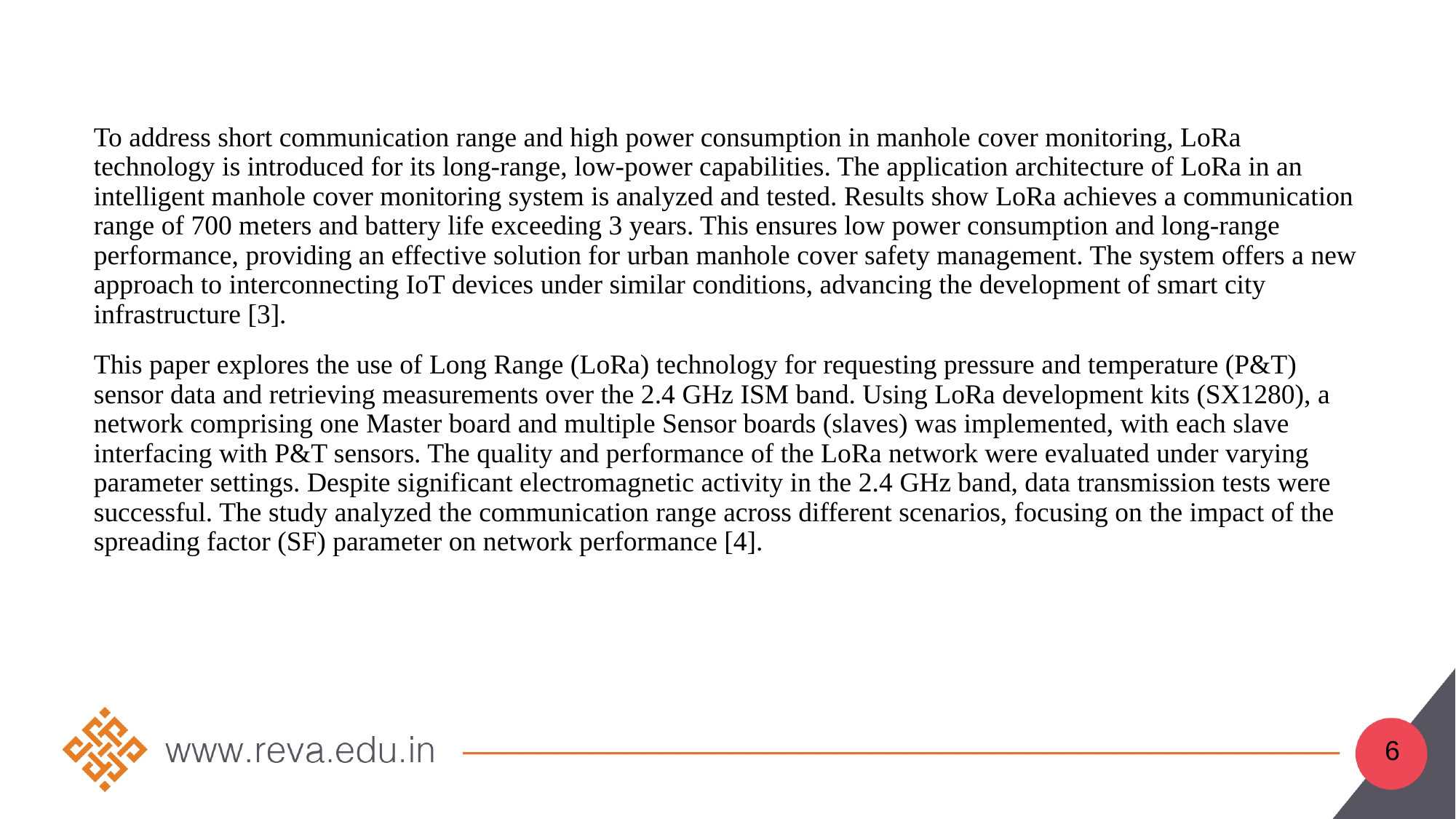

To address short communication range and high power consumption in manhole cover monitoring, LoRa technology is introduced for its long-range, low-power capabilities. The application architecture of LoRa in an intelligent manhole cover monitoring system is analyzed and tested. Results show LoRa achieves a communication range of 700 meters and battery life exceeding 3 years. This ensures low power consumption and long-range performance, providing an effective solution for urban manhole cover safety management. The system offers a new approach to interconnecting IoT devices under similar conditions, advancing the development of smart city infrastructure [3].
This paper explores the use of Long Range (LoRa) technology for requesting pressure and temperature (P&T) sensor data and retrieving measurements over the 2.4 GHz ISM band. Using LoRa development kits (SX1280), a network comprising one Master board and multiple Sensor boards (slaves) was implemented, with each slave interfacing with P&T sensors. The quality and performance of the LoRa network were evaluated under varying parameter settings. Despite significant electromagnetic activity in the 2.4 GHz band, data transmission tests were successful. The study analyzed the communication range across different scenarios, focusing on the impact of the spreading factor (SF) parameter on network performance [4].

6